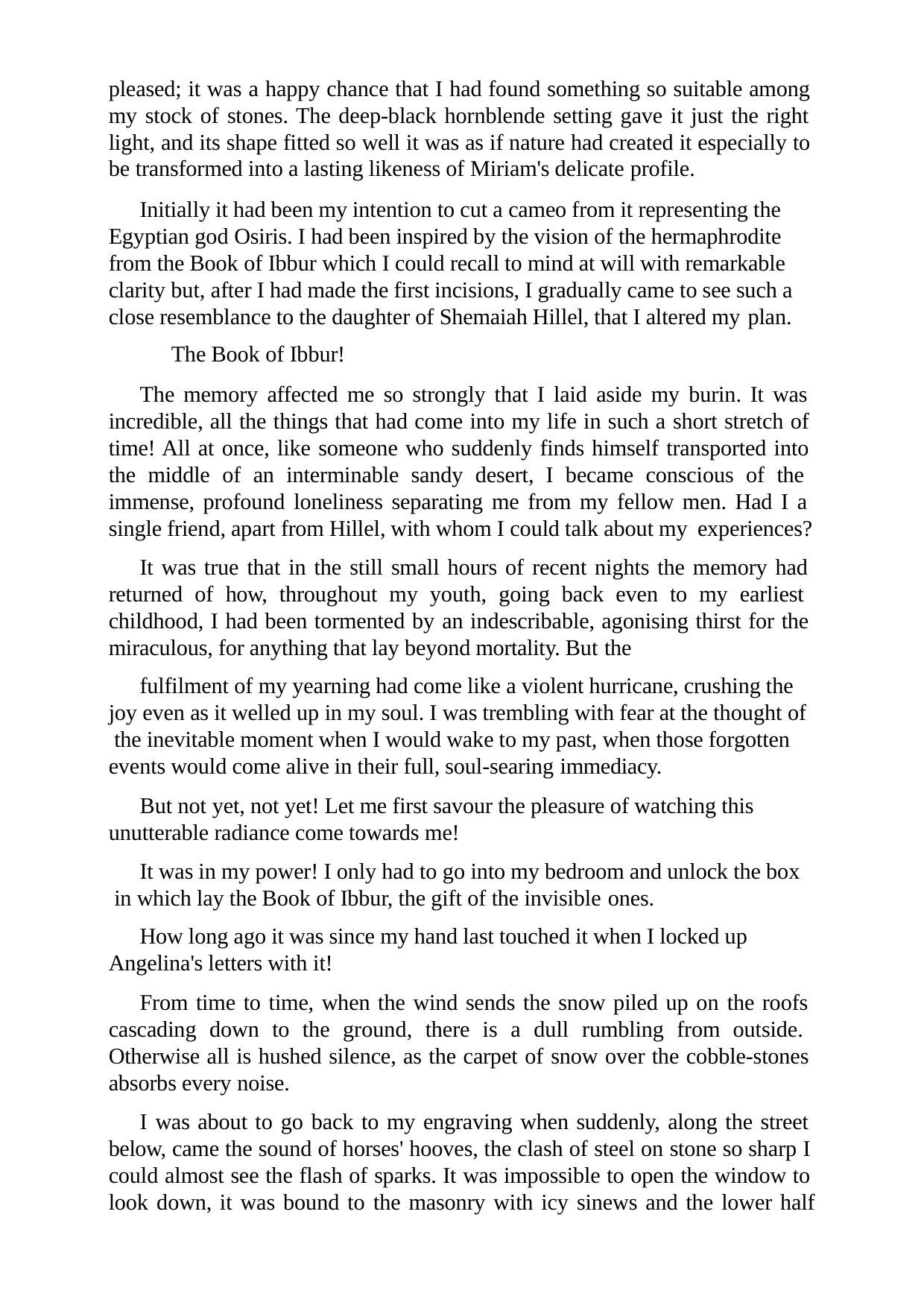

pleased; it was a happy chance that I had found something so suitable among  my stock of stones. The deep-black hornblende setting gave it just the right  light, and its shape fitted so well it was as if nature had created it especially to  be transformed into a lasting likeness of Miriam's delicate profile.
Initially it had been my intention to cut a cameo from it representing the  Egyptian god Osiris. I had been inspired by the vision of the hermaphrodite  from the Book of Ibbur which I could recall to mind at will with remarkable  clarity but, after I had made the first incisions, I gradually came to see such a  close resemblance to the daughter of Shemaiah Hillel, that I altered my plan.
The Book of Ibbur!
The memory affected me so strongly that I laid aside my burin. It was  incredible, all the things that had come into my life in such a short stretch of  time! All at once, like someone who suddenly finds himself transported into  the middle of an interminable sandy desert, I became conscious of the  immense, profound loneliness separating me from my fellow men. Had I a  single friend, apart from Hillel, with whom I could talk about my experiences?
It was true that in the still small hours of recent nights the memory had  returned of how, throughout my youth, going back even to my earliest  childhood, I had been tormented by an indescribable, agonising thirst for the  miraculous, for anything that lay beyond mortality. But the
fulfilment of my yearning had come like a violent hurricane, crushing the  joy even as it welled up in my soul. I was trembling with fear at the thought of  the inevitable moment when I would wake to my past, when those forgotten  events would come alive in their full, soul-searing immediacy.
But not yet, not yet! Let me first savour the pleasure of watching this  unutterable radiance come towards me!
It was in my power! I only had to go into my bedroom and unlock the box  in which lay the Book of Ibbur, the gift of the invisible ones.
How long ago it was since my hand last touched it when I locked up  Angelina's letters with it!
From time to time, when the wind sends the snow piled up on the roofs  cascading down to the ground, there is a dull rumbling from outside.  Otherwise all is hushed silence, as the carpet of snow over the cobble-stones  absorbs every noise.
I was about to go back to my engraving when suddenly, along the street  below, came the sound of horses' hooves, the clash of steel on stone so sharp I  could almost see the flash of sparks. It was impossible to open the window to  look down, it was bound to the masonry with icy sinews and the lower half